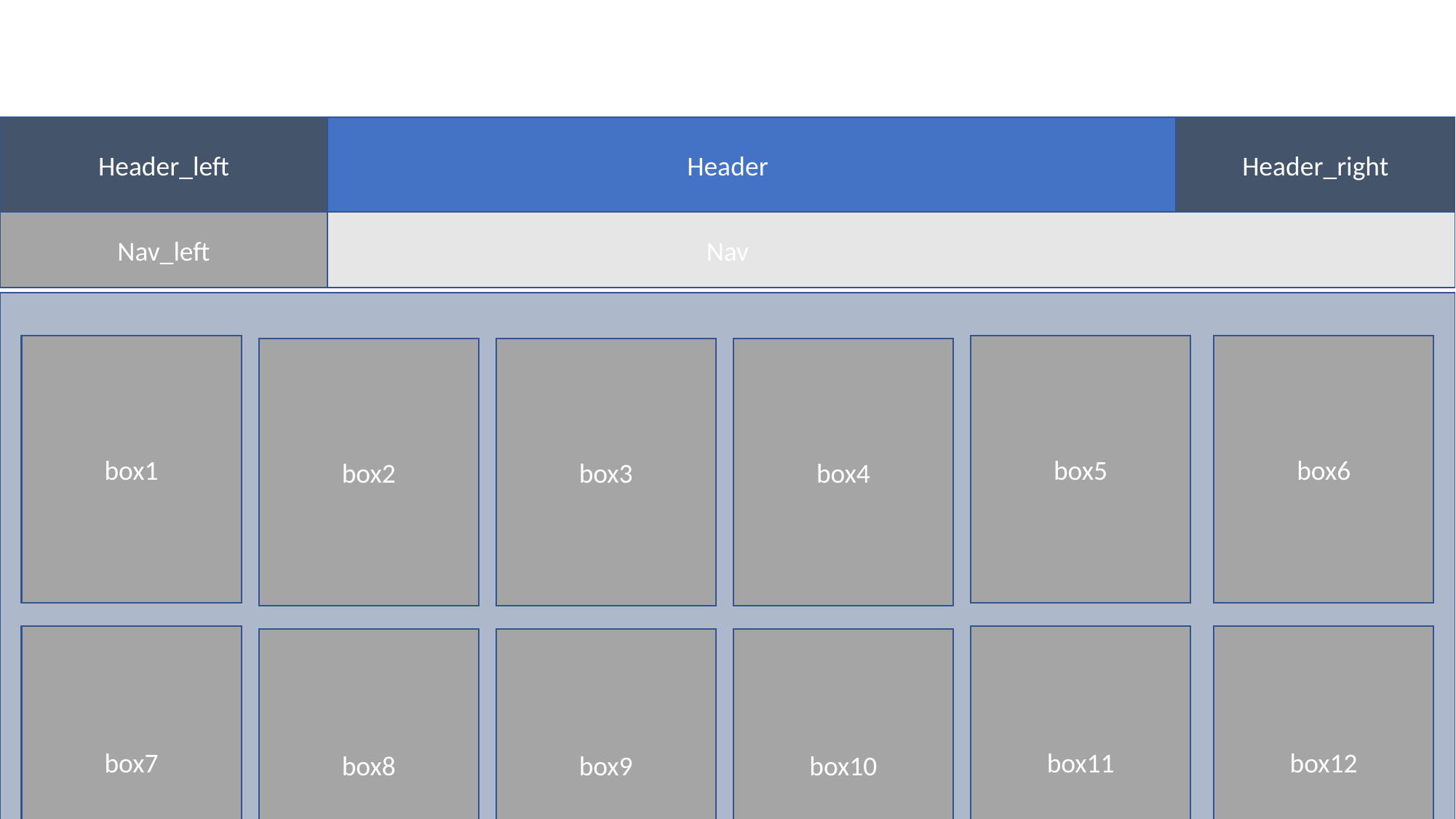

Header_left
Header_right
Header
Nav_left
Nav

box6
box5
box1
box2
box3
box4
box12
box11
box7
box8
box9
box10